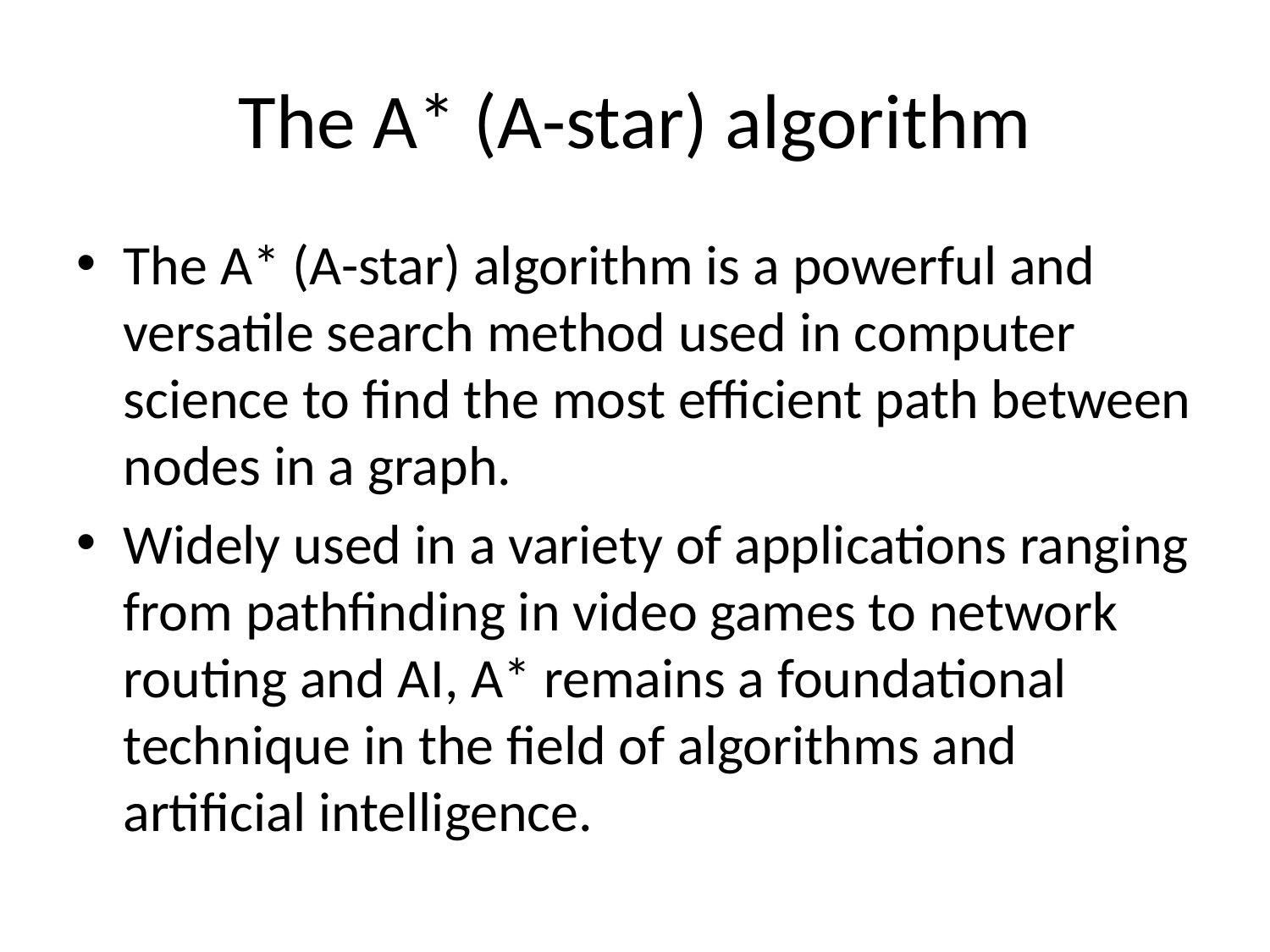

# The A* (A-star) algorithm
The A* (A-star) algorithm is a powerful and versatile search method used in computer science to find the most efficient path between nodes in a graph.
Widely used in a variety of applications ranging from pathfinding in video games to network routing and AI, A* remains a foundational technique in the field of algorithms and artificial intelligence.